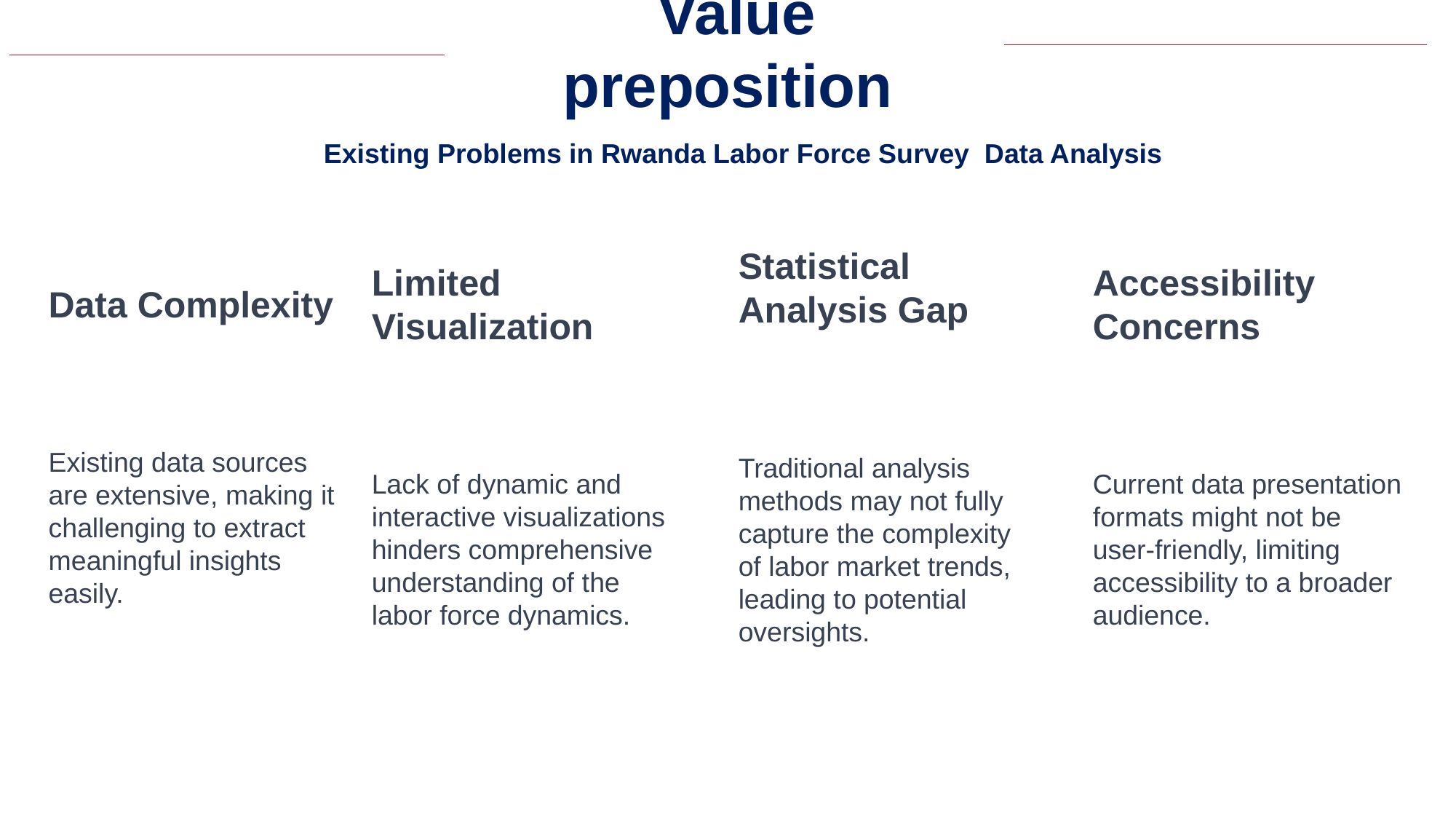

Value preposition
Existing Problems in Rwanda Labor Force Survey  Data Analysis
Data Complexity

Existing data sources are extensive, making it challenging to extract meaningful insights easily.

Limited Visualization

Lack of dynamic and interactive visualizations hinders comprehensive understanding of the labor force dynamics.

Statistical Analysis Gap

Traditional analysis methods may not fully capture the complexity of labor market trends, leading to potential oversights.

Accessibility Concerns

Current data presentation formats might not be user-friendly, limiting accessibility to a broader audience.